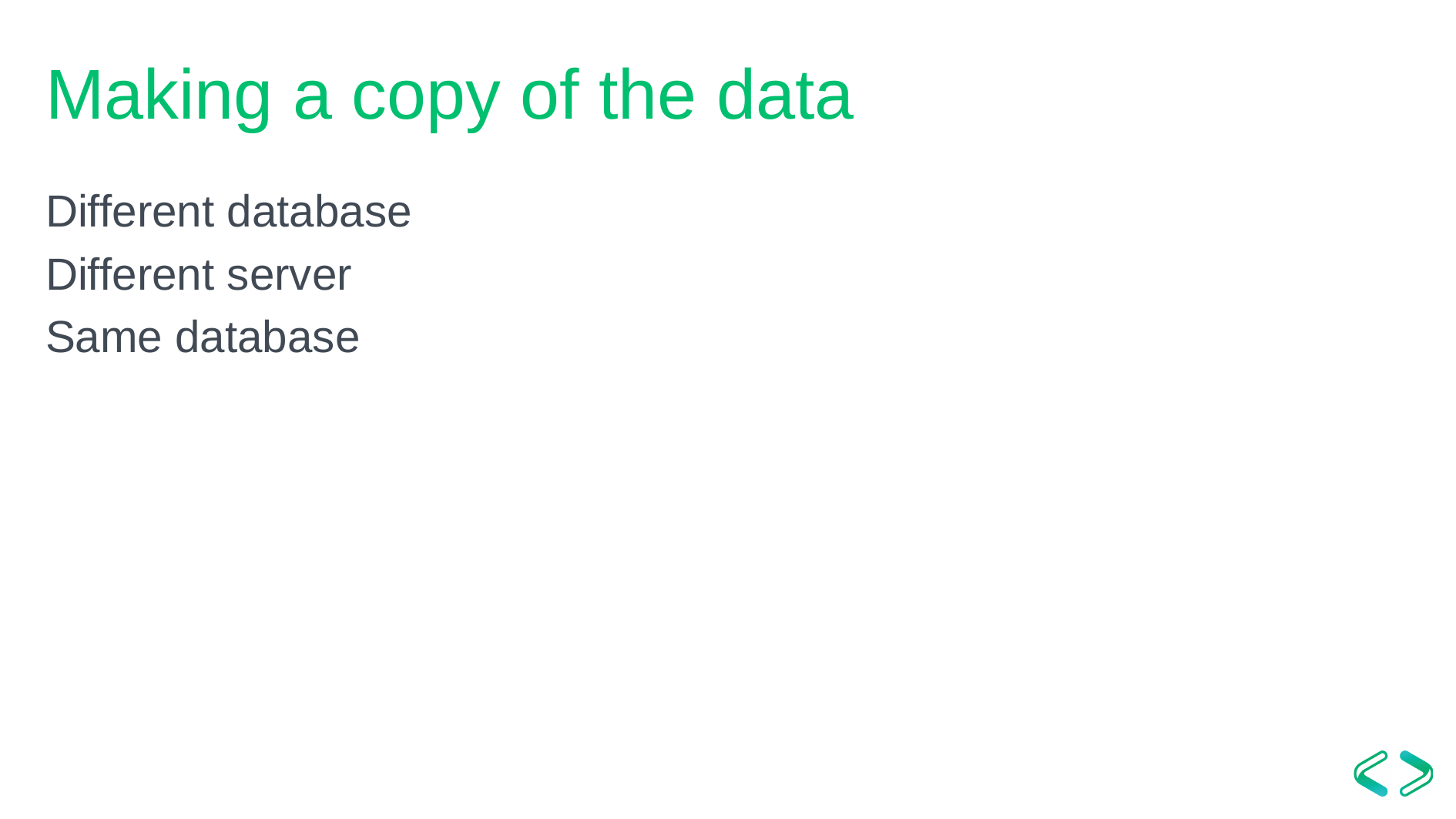

# Making a copy of the data
Different database
Different server
Same database